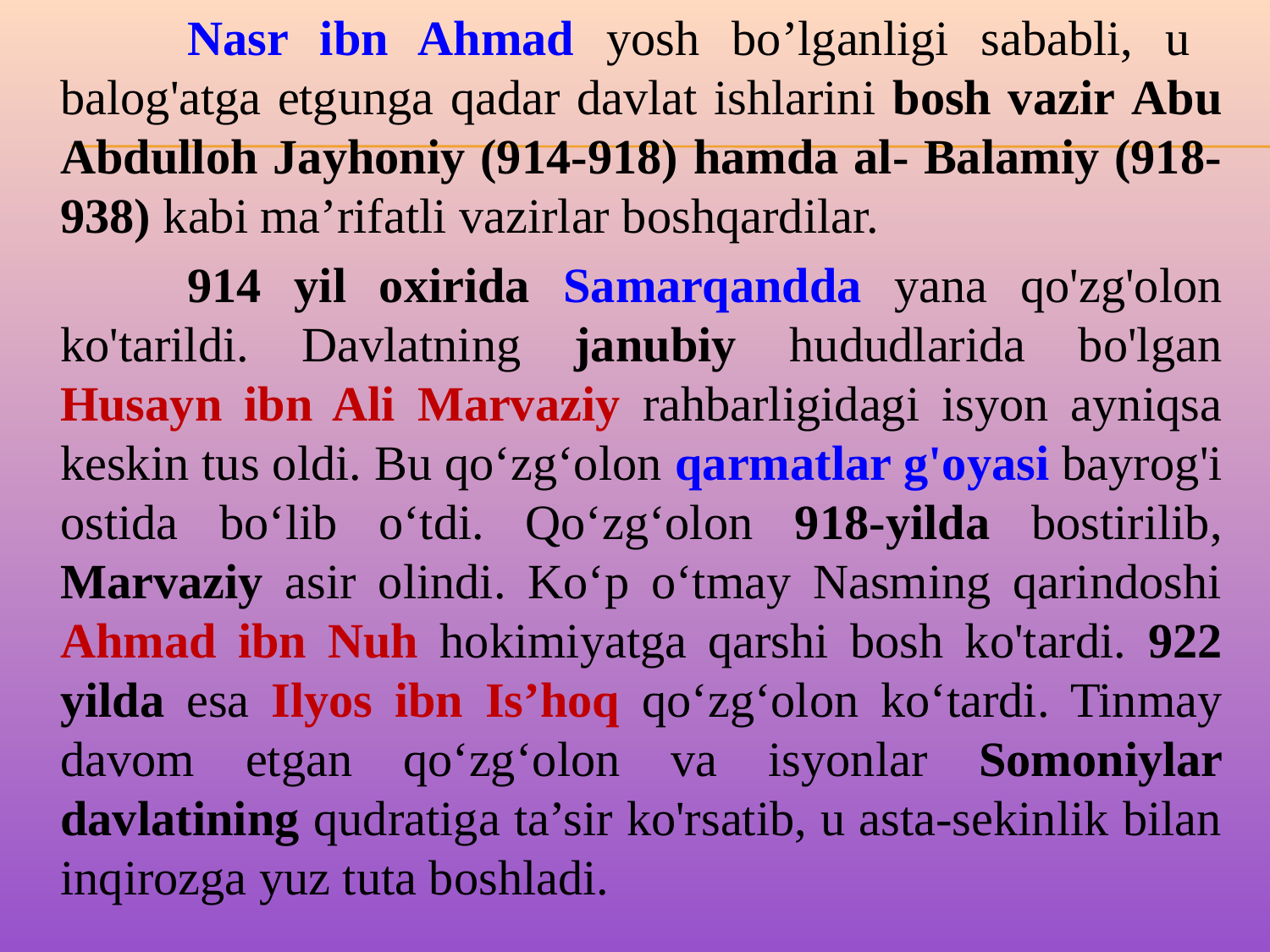

Nasr ibn Ahmad yosh bo’lganligi sababli, u  balog'atga etgunga qadar davlat ishlarini bosh vazir Abu Abdulloh Jayhoniy (914-918) hamda al- Balamiy (918-938) kabi ma’rifatli vazirlar boshqardilar.
		914 yil oxirida Samarqandda yana qo'zg'olon ko'tarildi. Davlatning janubiy hududlarida bo'lgan Husayn ibn Ali Marvaziy rahbarligidagi isyon ayniqsa keskin tus oldi. Bu qo‘zg‘olon qarmatlar g'oyasi bayrog'i ostida bo‘lib o‘tdi. Qo‘zg‘olon 918-yilda bostirilib, Marvaziy asir olindi. Ko‘p o‘tmay Nasming qarindoshi Ahmad ibn Nuh hokimiyatga qarshi bosh ko'tardi. 922 yilda esa Ilyos ibn Is’hoq qo‘zg‘olon ko‘tardi. Tinmay davom etgan qo‘zg‘olon va isyonlar Somoniylar davlatining qudratiga ta’sir ko'rsatib, u asta-sekinlik bilan inqirozga yuz tuta boshladi.